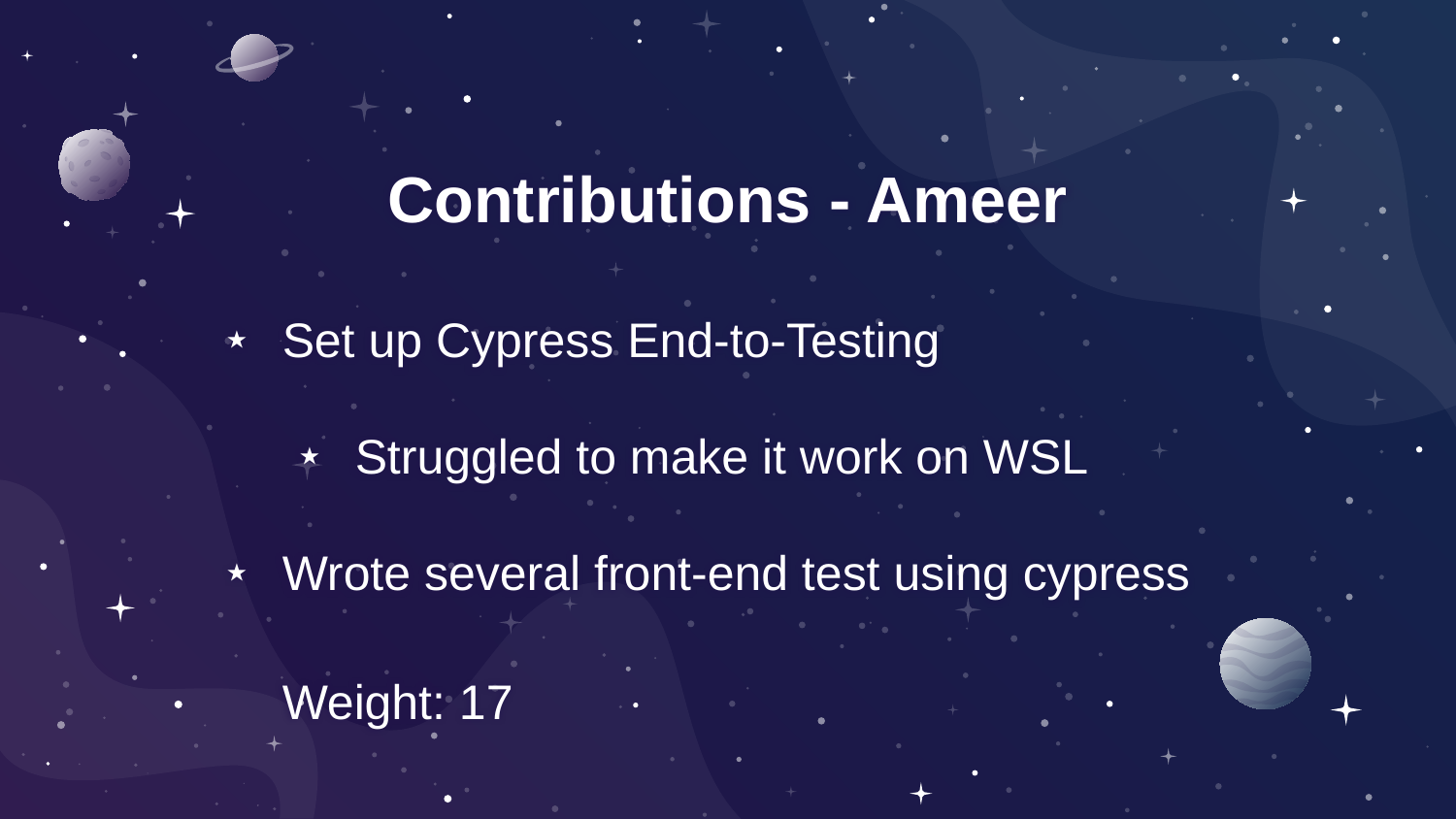

# Contributions - Ameer
Set up Cypress End-to-Testing
Struggled to make it work on WSL
Wrote several front-end test using cypress
Weight: 17